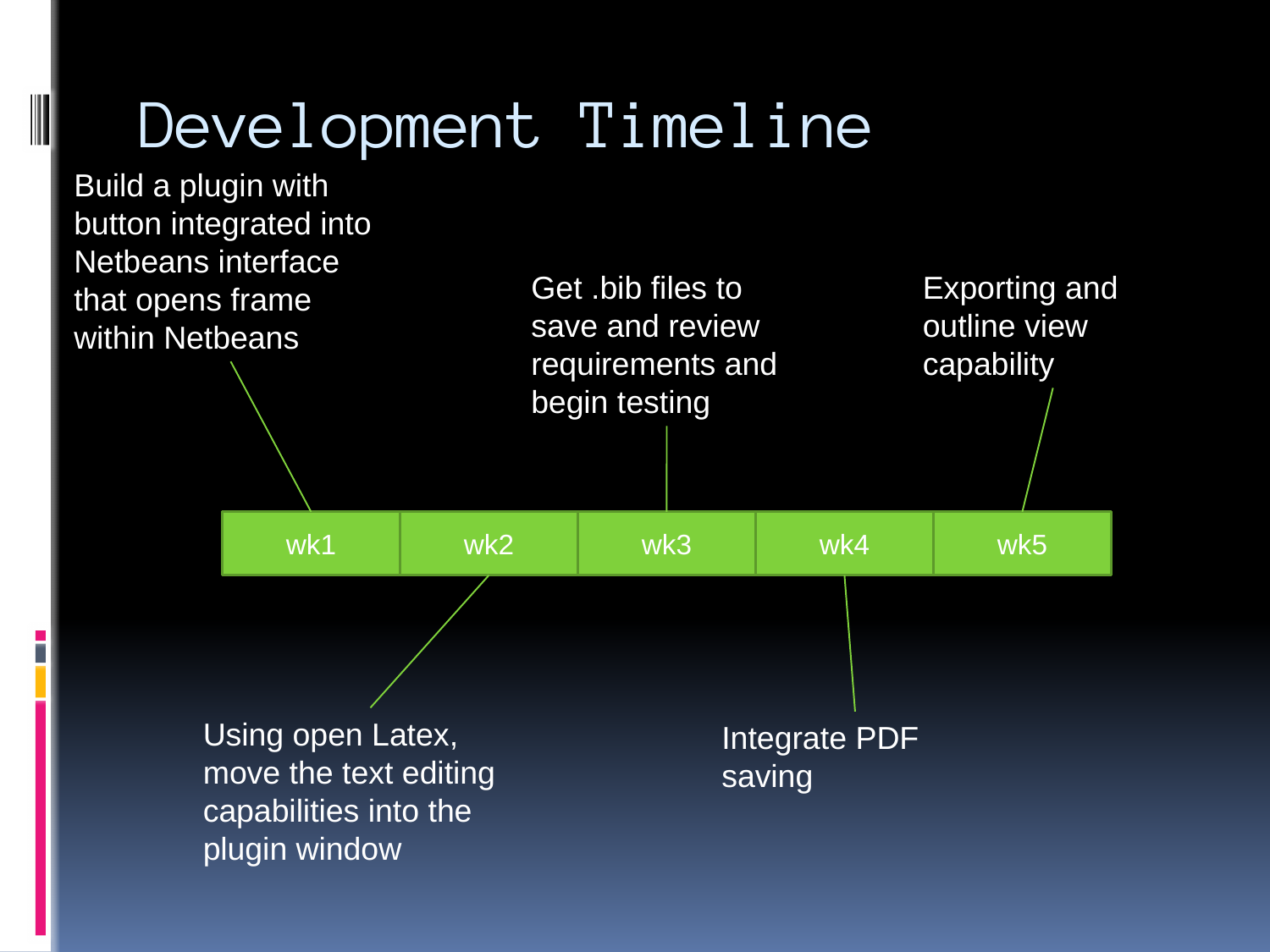

# Development Timeline
Build a plugin with button integrated into Netbeans interface that opens frame within Netbeans
Get .bib files to save and review requirements and begin testing
Exporting and outline view capability
wk1
wk2
wk3
wk4
wk5
Using open Latex, move the text editing capabilities into the plugin window
Integrate PDF saving